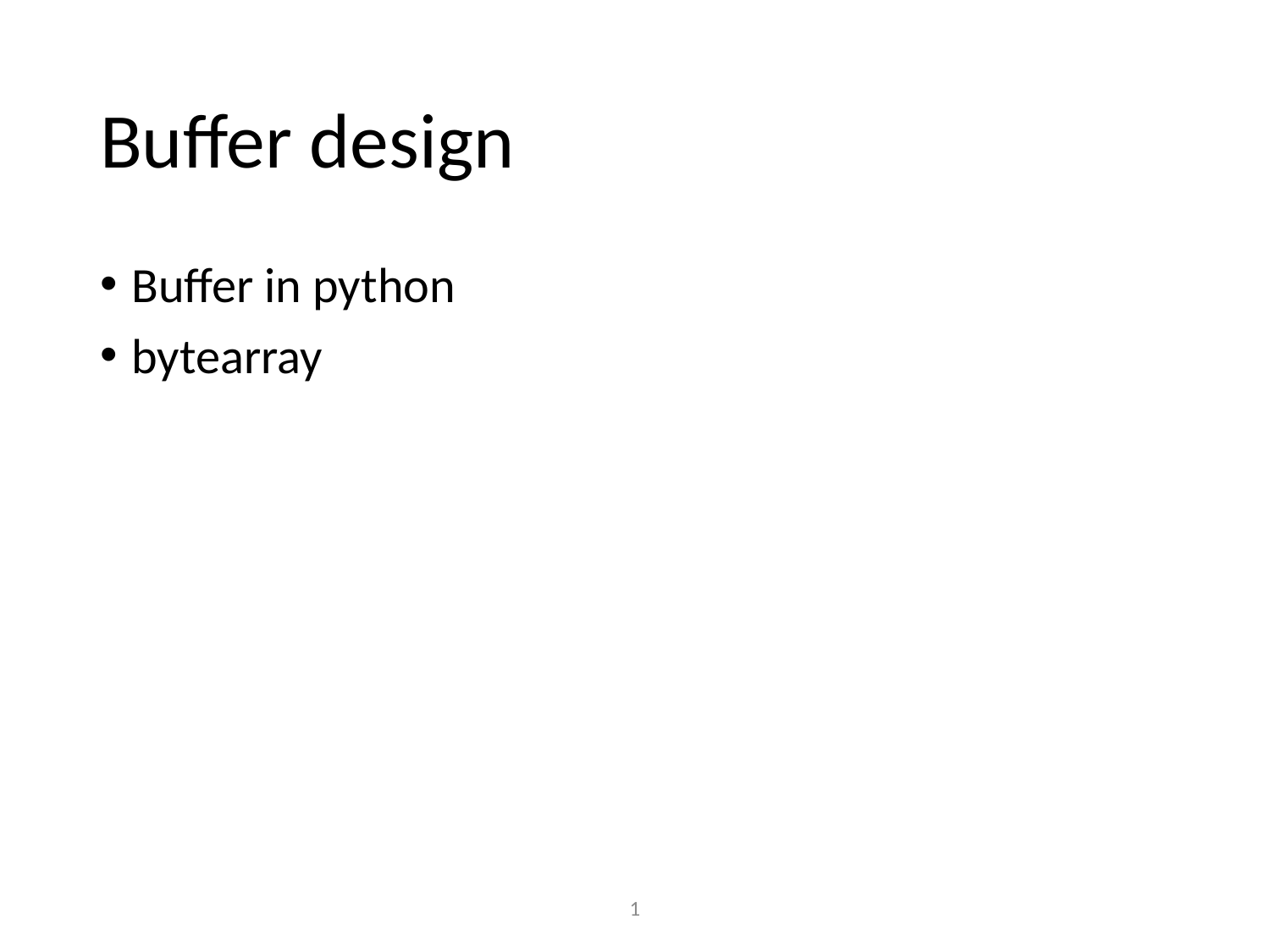

# Buffer design
Buffer in python
bytearray
1